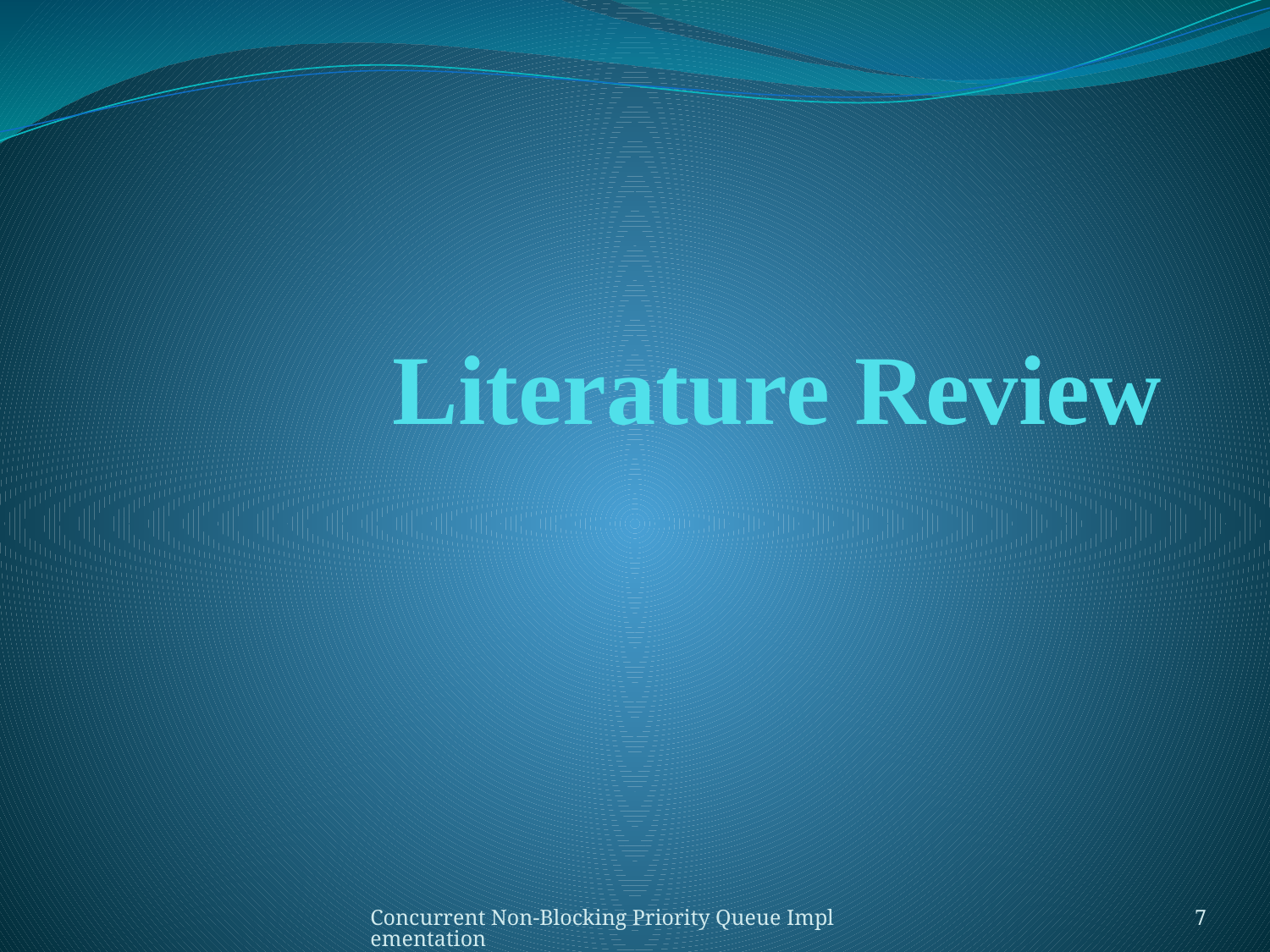

# Literature Review
Concurrent Non-Blocking Priority Queue Implementation
7